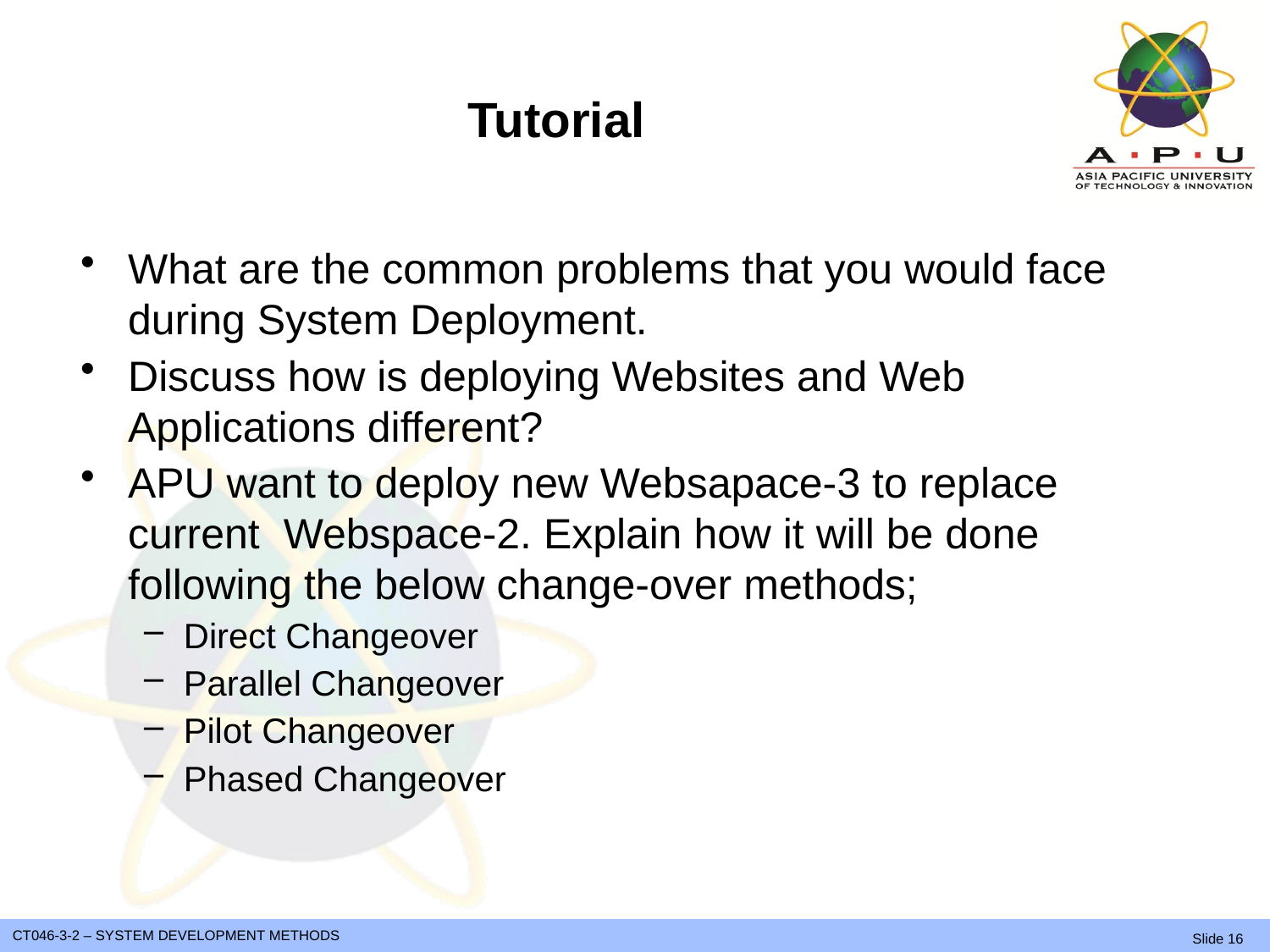

# Tutorial
What are the common problems that you would face during System Deployment.
Discuss how is deploying Websites and Web Applications different?
APU want to deploy new Websapace-3 to replace current  Webspace-2. Explain how it will be done following the below change-over methods;
Direct Changeover
Parallel Changeover
Pilot Changeover
Phased Changeover